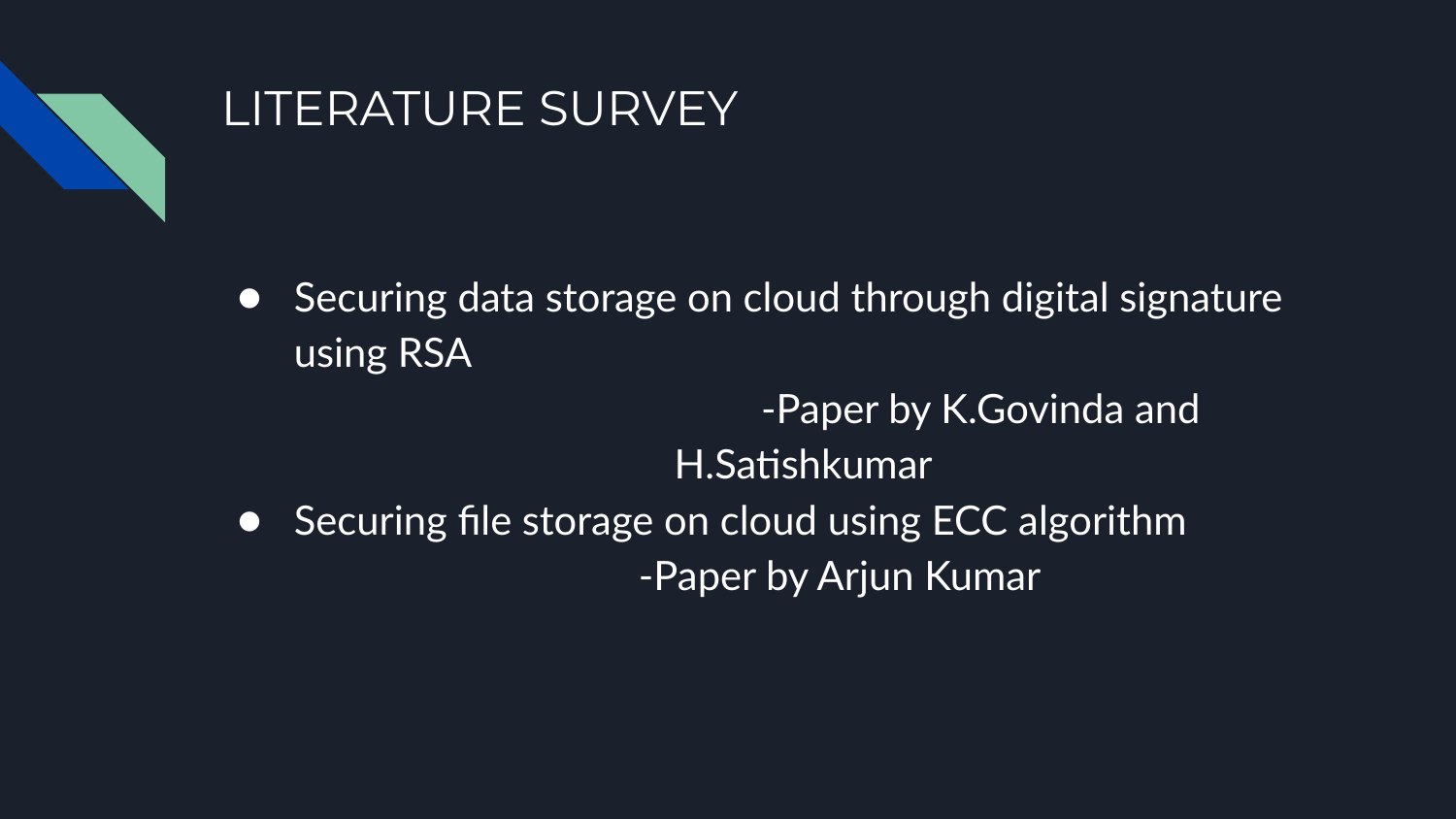

# LITERATURE SURVEY
Securing data storage on cloud through digital signature using RSA
                                  -Paper by K.Govinda and H.Satishkumar
Securing file storage on cloud using ECC algorithm
-Paper by Arjun Kumar